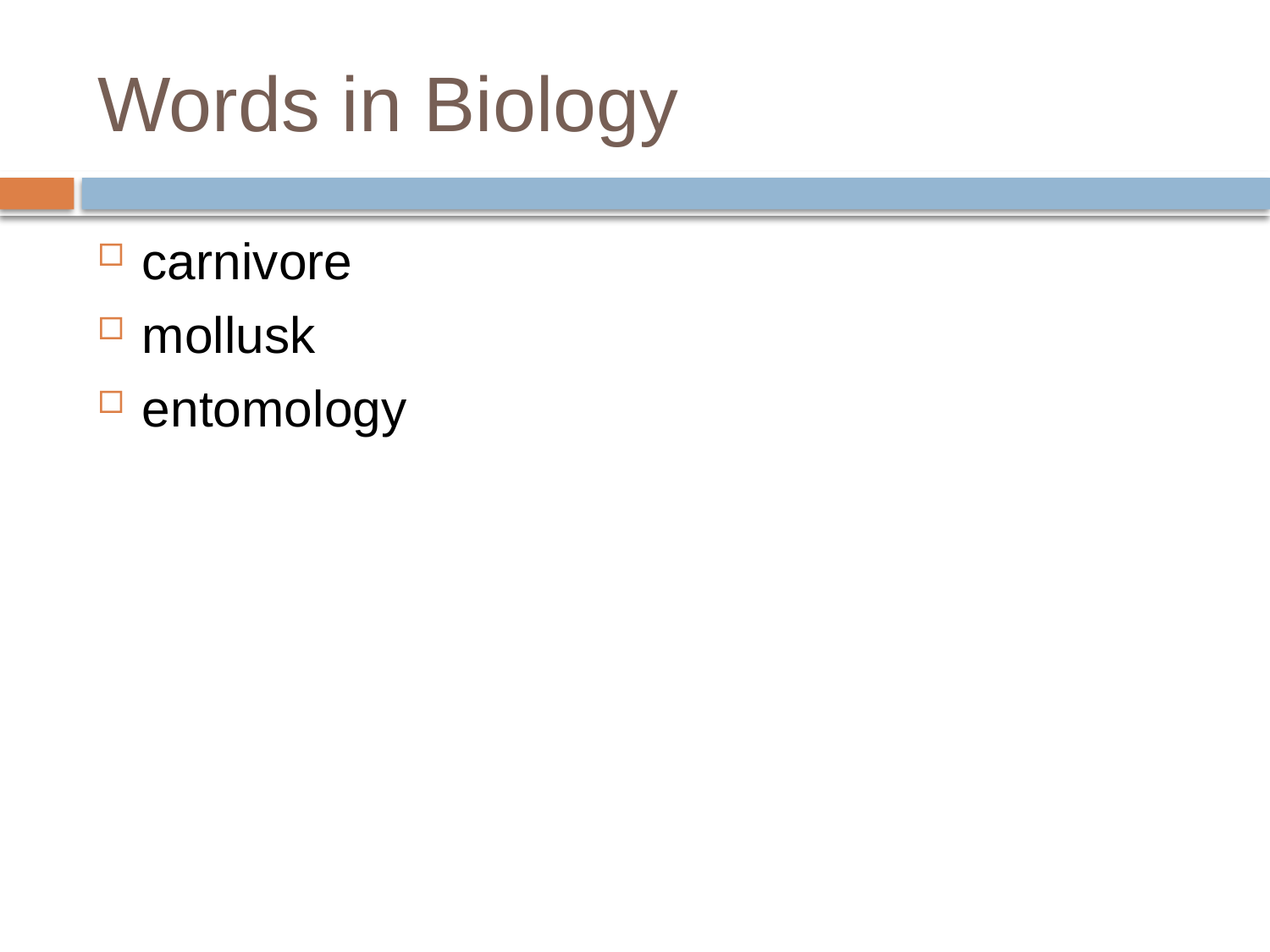

# Words in Biology
carnivore
mollusk
entomology